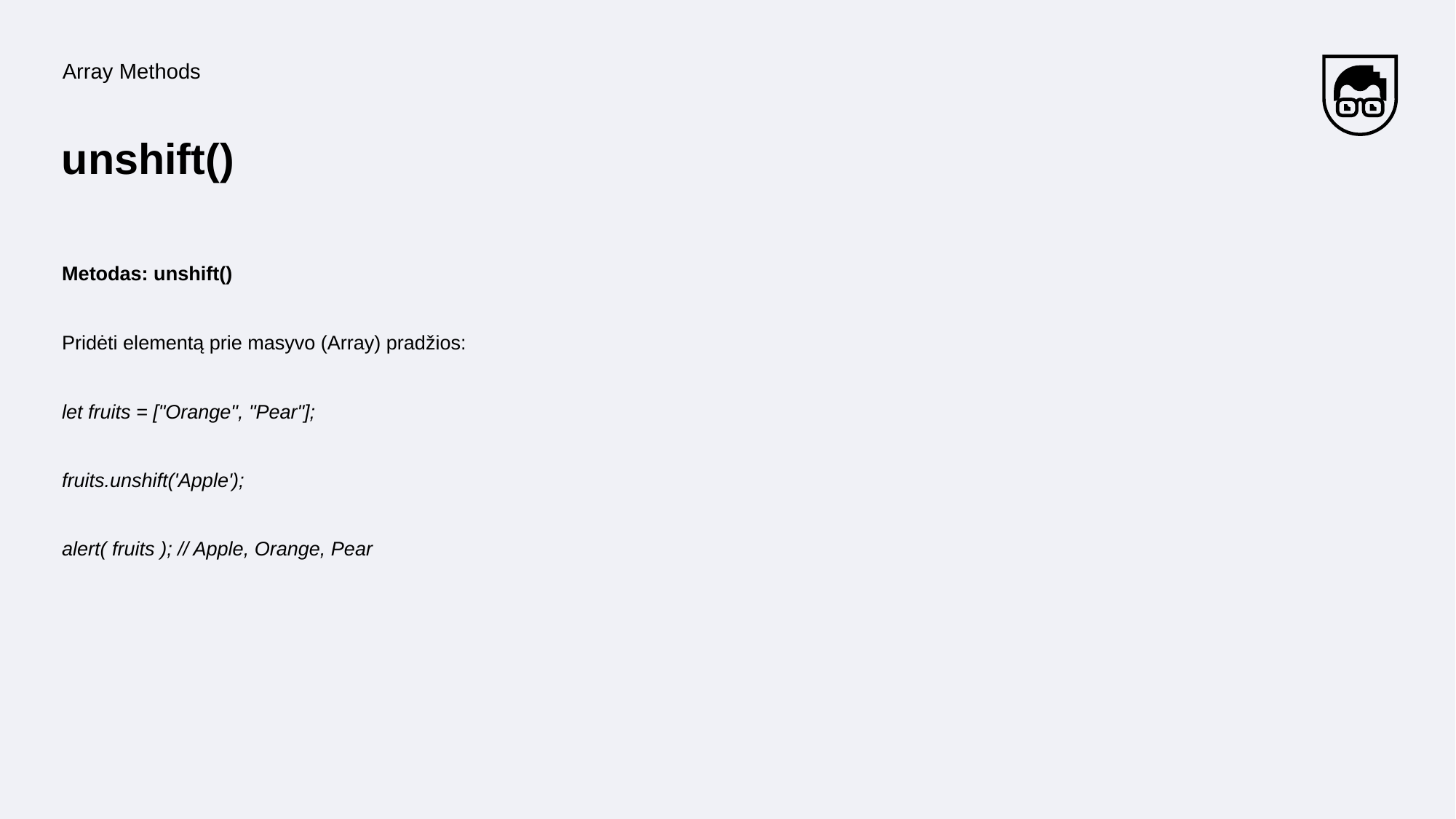

Array Methods
# unshift()
Metodas: unshift()

Pridėti elementą prie masyvo (Array) pradžios:

let fruits = ["Orange", "Pear"];

fruits.unshift('Apple');

alert( fruits ); // Apple, Orange, Pear